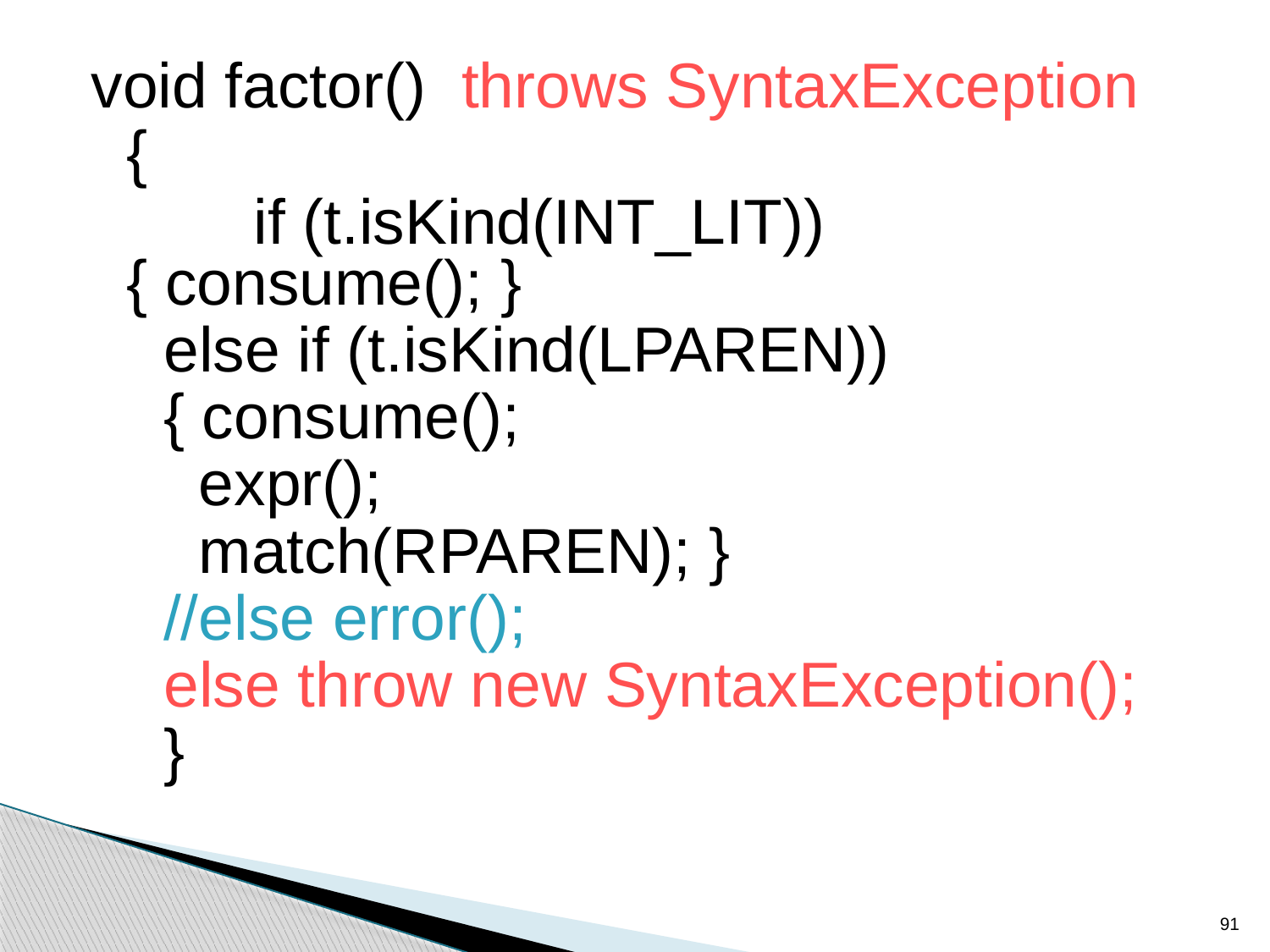

void factor()  throws SyntaxException
	{
		if (t.isKind(INT_LIT)) { consume(); }
else if (t.isKind(LPAREN))
{ consume();
  expr();
  match(RPAREN); }
//else error();
else throw new SyntaxException();
}
91